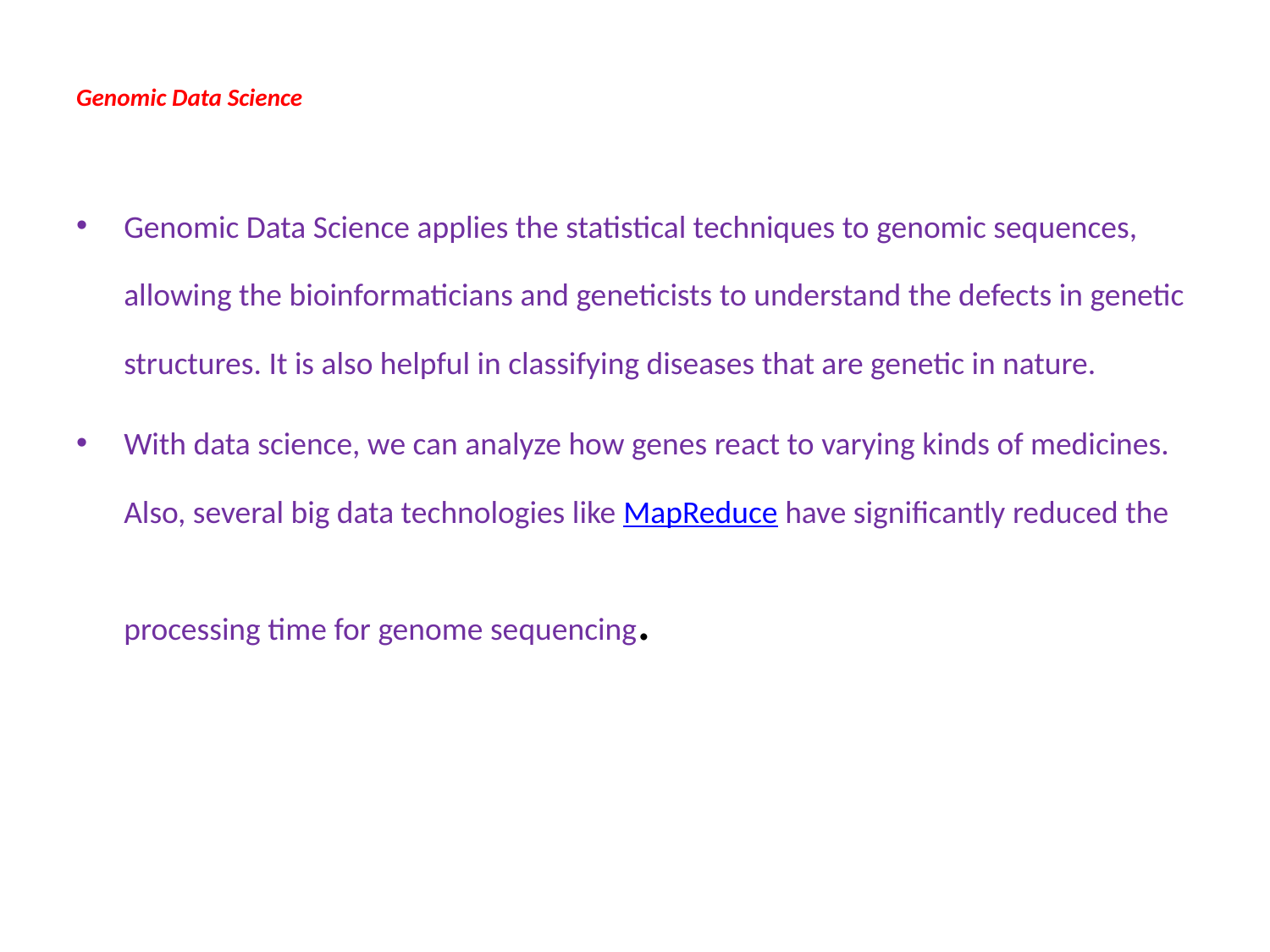

# Genomic Data Science
Genomic Data Science applies the statistical techniques to genomic sequences, allowing the bioinformaticians and geneticists to understand the defects in genetic structures. It is also helpful in classifying diseases that are genetic in nature.
With data science, we can analyze how genes react to varying kinds of medicines. Also, several big data technologies like MapReduce have significantly reduced the processing time for genome sequencing.